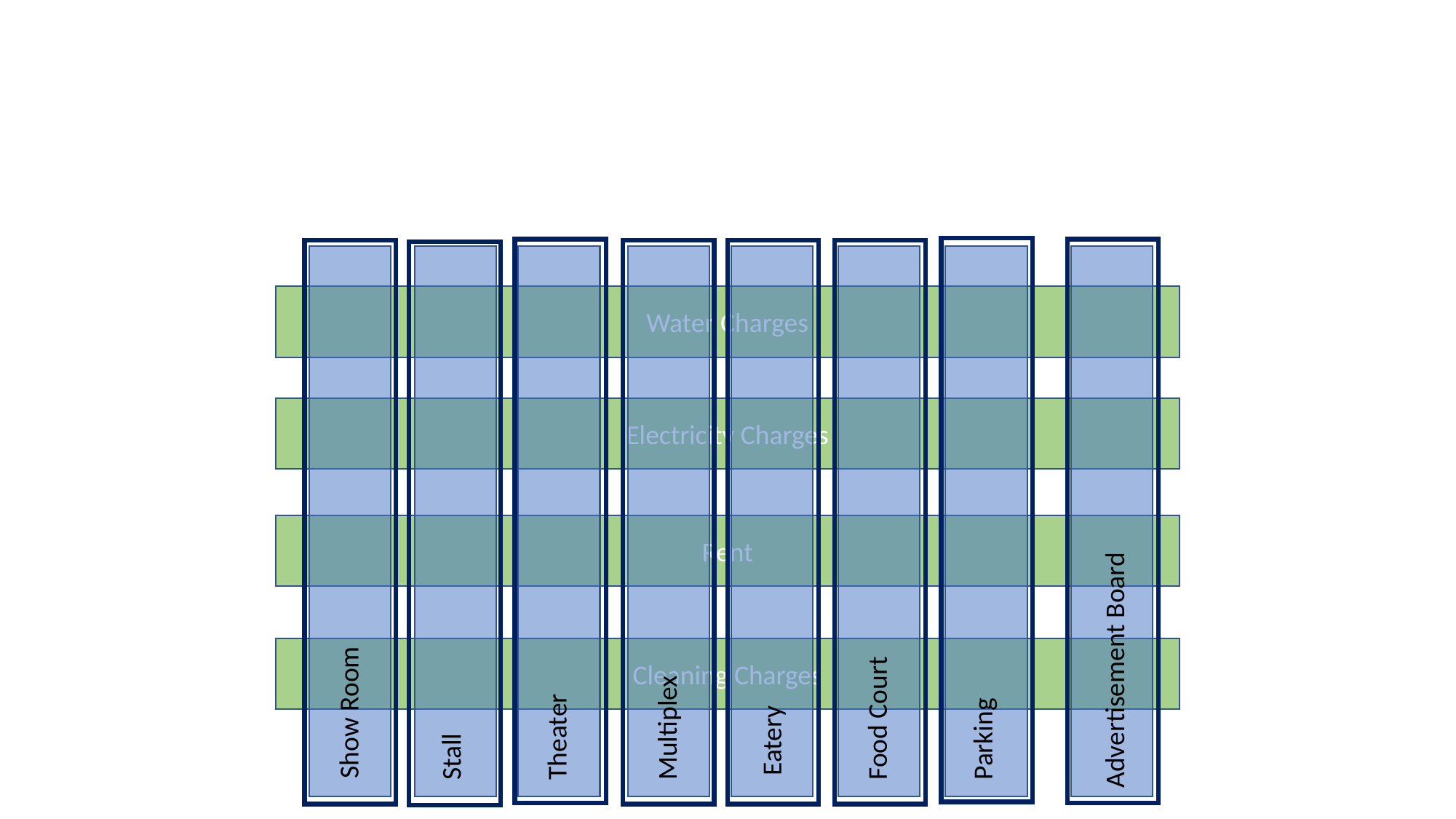

Water Charges
Electricity Charges
Rent
Advertisement Board
Cleaning Charges
Eatery
Show Room
Theater
Food Court
Parking
Stall
Multiplex